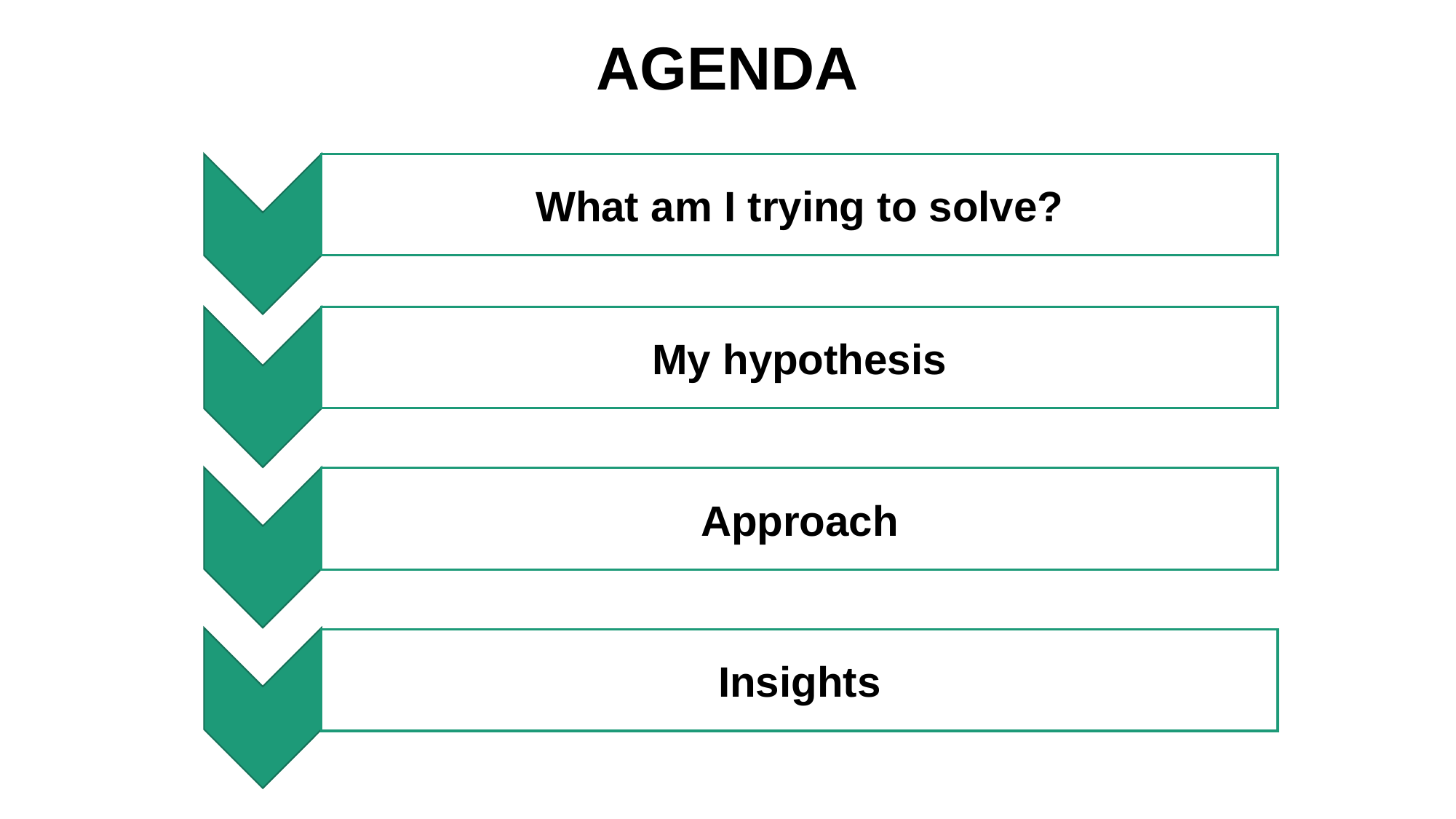

AGENDA

What am I trying to solve?

My hypothesis

Approach

Insights